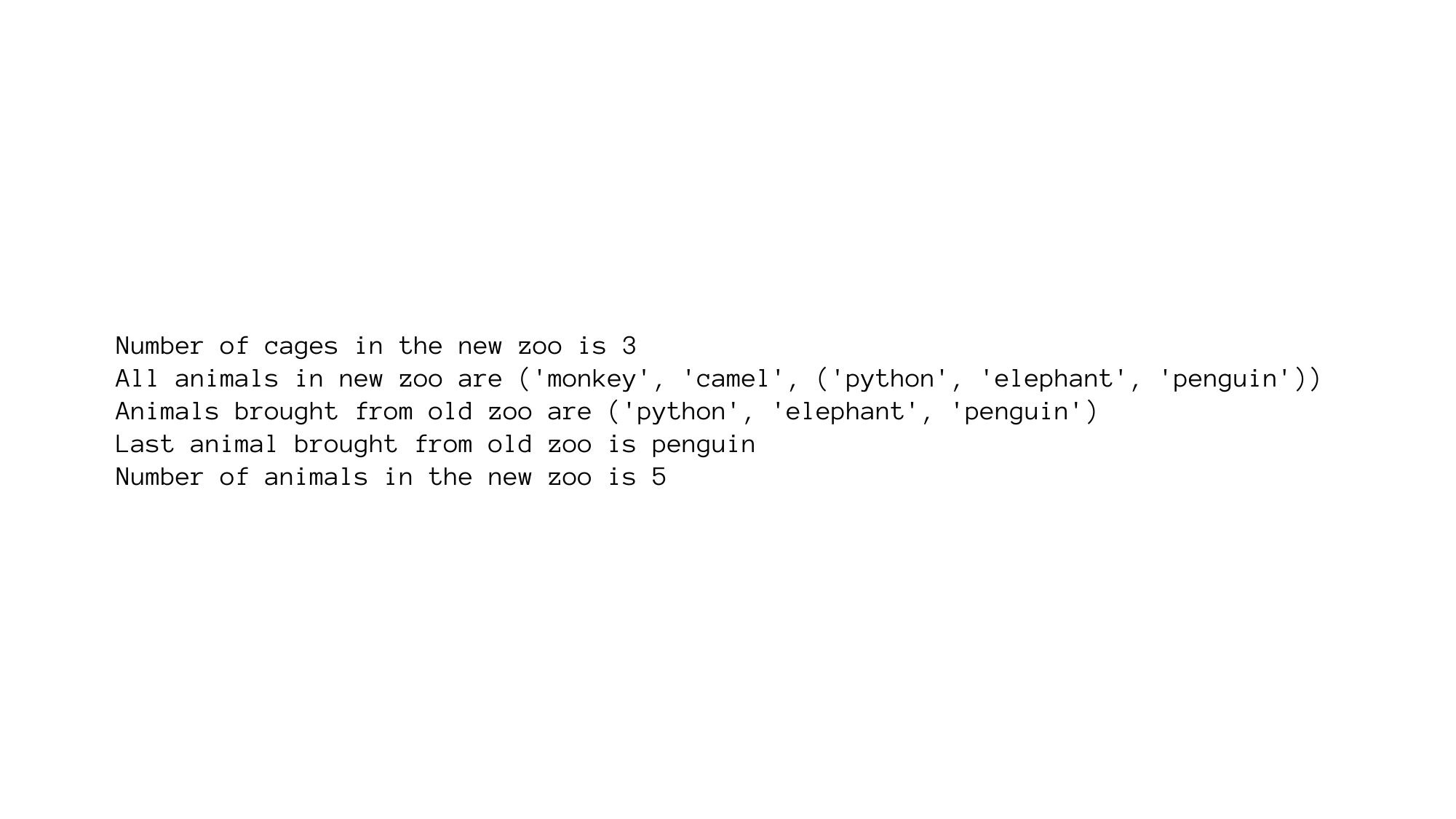

Number of cages in the new zoo is 3
All animals in new zoo are ('monkey', 'camel', ('python', 'elephant', 'penguin'))
Animals brought from old zoo are ('python', 'elephant', 'penguin')
Last animal brought from old zoo is penguin
Number of animals in the new zoo is 5